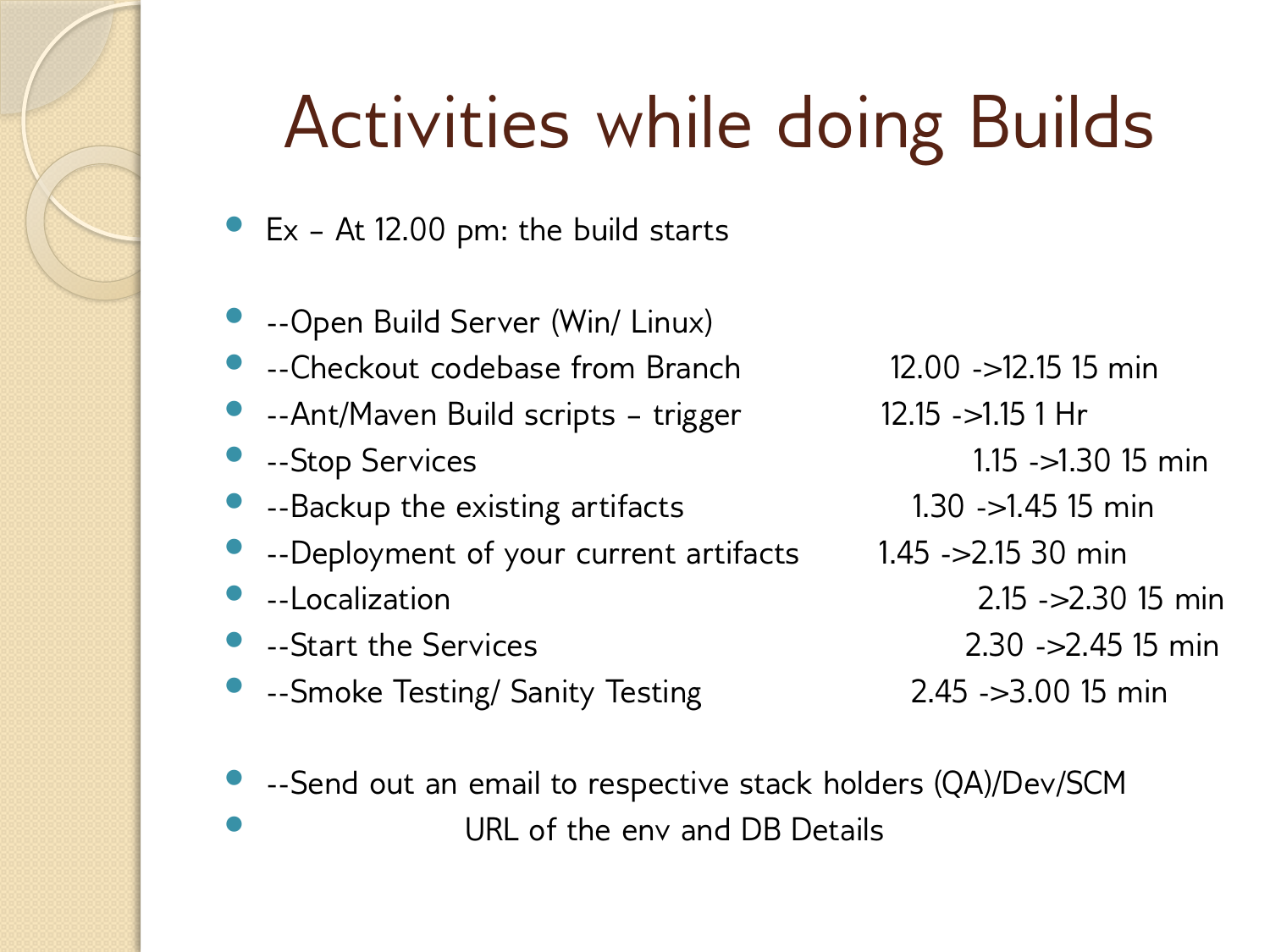

# Activities while doing Builds
Ex – At 12.00 pm: the build starts

--Open Build Server (Win/ Linux)
--Checkout codebase from Branch               12.00 ->12.15 15 min
--Ant/Maven Build scripts – trigger              12.15 ->1.15 1 Hr
--Stop Services                                                  1.15 ->1.30 15 min
--Backup the existing artifacts                       1.30 ->1.45 15 min
--Deployment of your current artifacts        1.45 ->2.15 30 min
--Localization                                                     2.15 ->2.30 15 min
--Start the Services                                           2.30 ->2.45 15 min
--Smoke Testing/ Sanity Testing                     2.45 ->3.00 15 min

--Send out an email to respective stack holders (QA)/Dev/SCM
                    URL of the env and DB Details